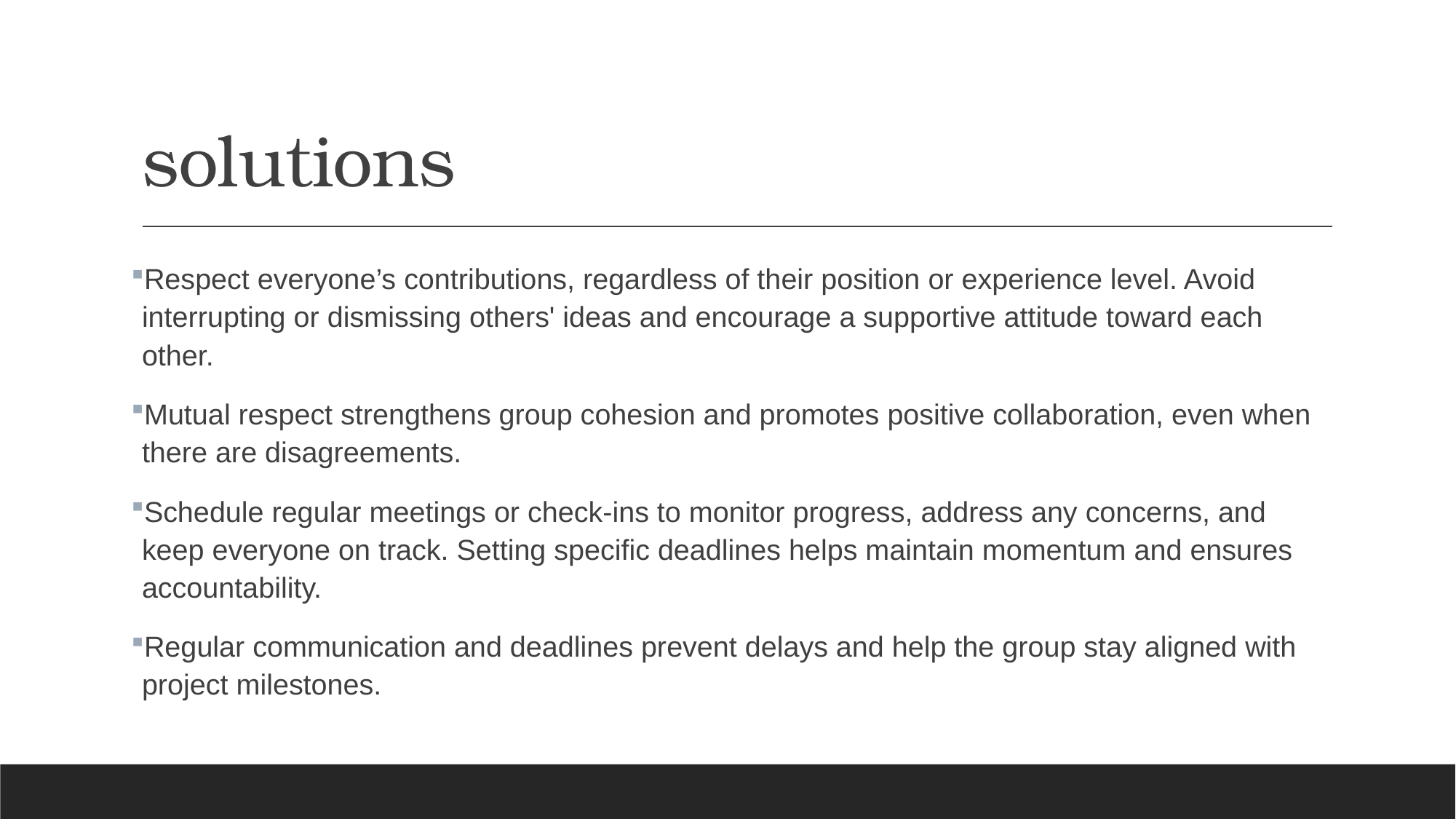

# solutions
Respect everyone’s contributions, regardless of their position or experience level. Avoid interrupting or dismissing others' ideas and encourage a supportive attitude toward each other.
Mutual respect strengthens group cohesion and promotes positive collaboration, even when there are disagreements.
Schedule regular meetings or check-ins to monitor progress, address any concerns, and keep everyone on track. Setting specific deadlines helps maintain momentum and ensures accountability.
Regular communication and deadlines prevent delays and help the group stay aligned with project milestones.